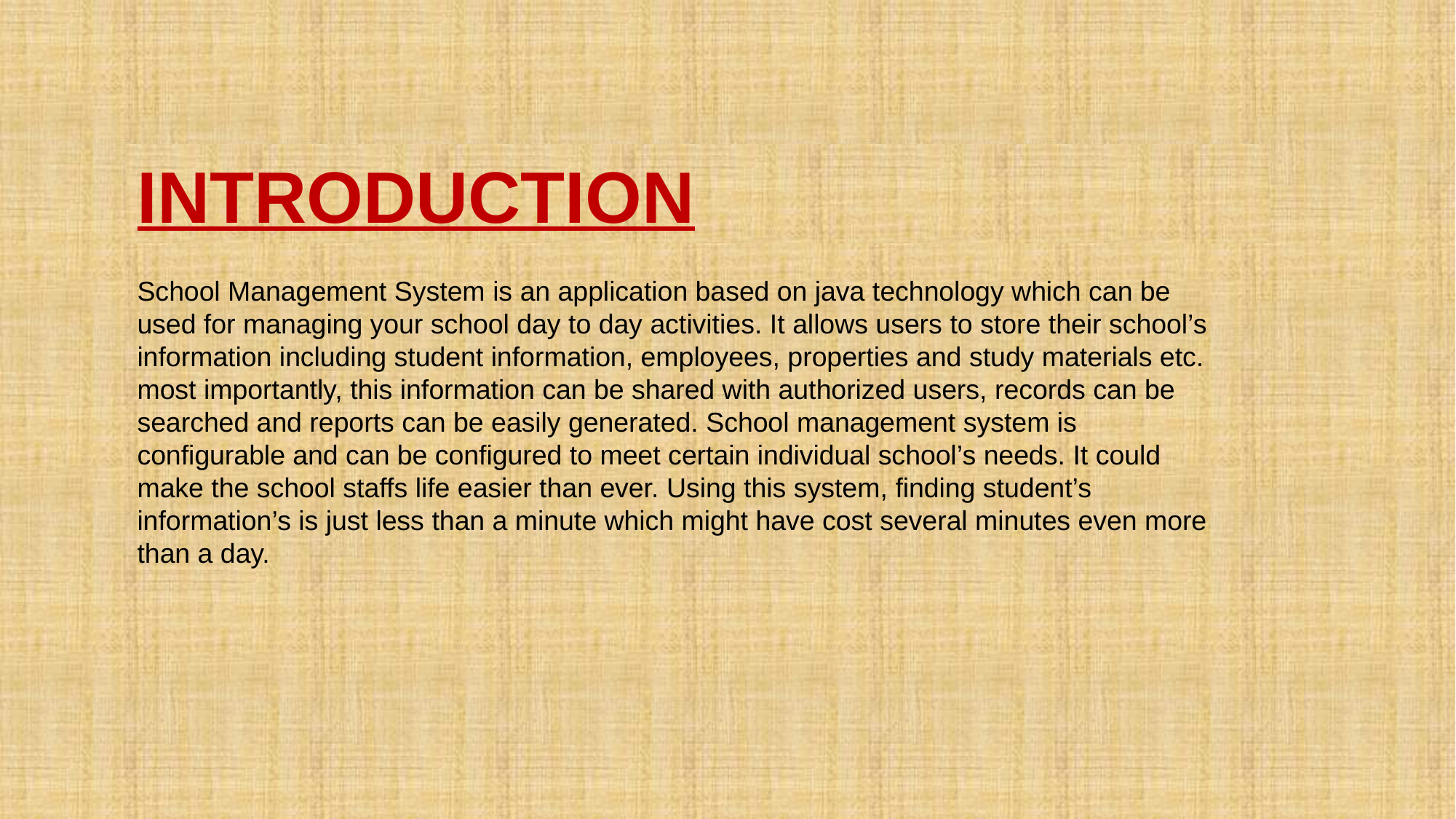

INTRODUCTION
School Management System is an application based on java technology which can be used for managing your school day to day activities. It allows users to store their school’s information including student information, employees, properties and study materials etc. most importantly, this information can be shared with authorized users, records can be searched and reports can be easily generated. School management system is configurable and can be configured to meet certain individual school’s needs. It could make the school staffs life easier than ever. Using this system, finding student’s information’s is just less than a minute which might have cost several minutes even more than a day.